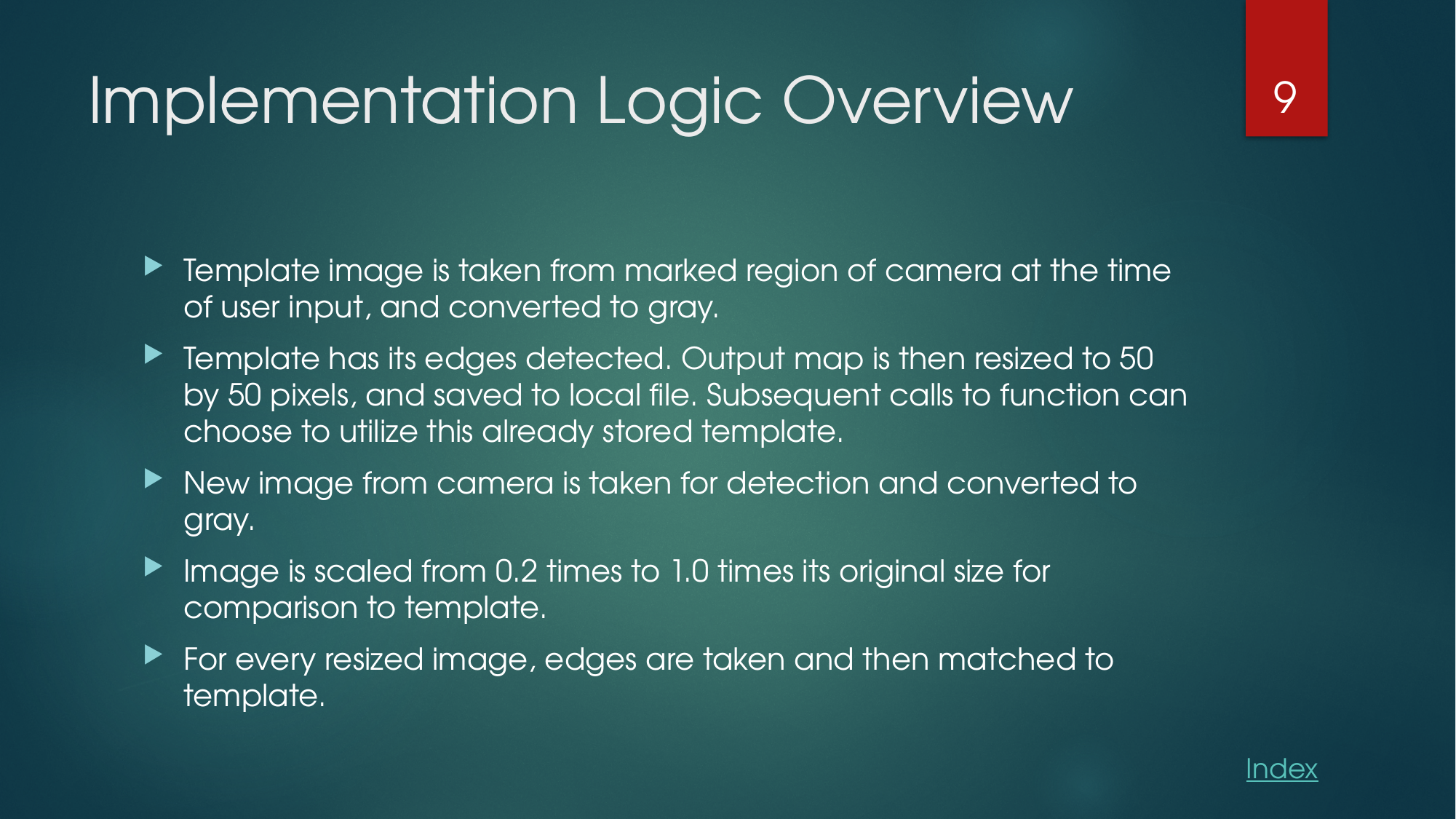

9
# Implementation Logic Overview
Template image is taken from marked region of camera at the time of user input, and converted to gray.
Template has its edges detected. Output map is then resized to 50 by 50 pixels, and saved to local file. Subsequent calls to function can choose to utilize this already stored template.
New image from camera is taken for detection and converted to gray.
Image is scaled from 0.2 times to 1.0 times its original size for comparison to template.
For every resized image, edges are taken and then matched to template.